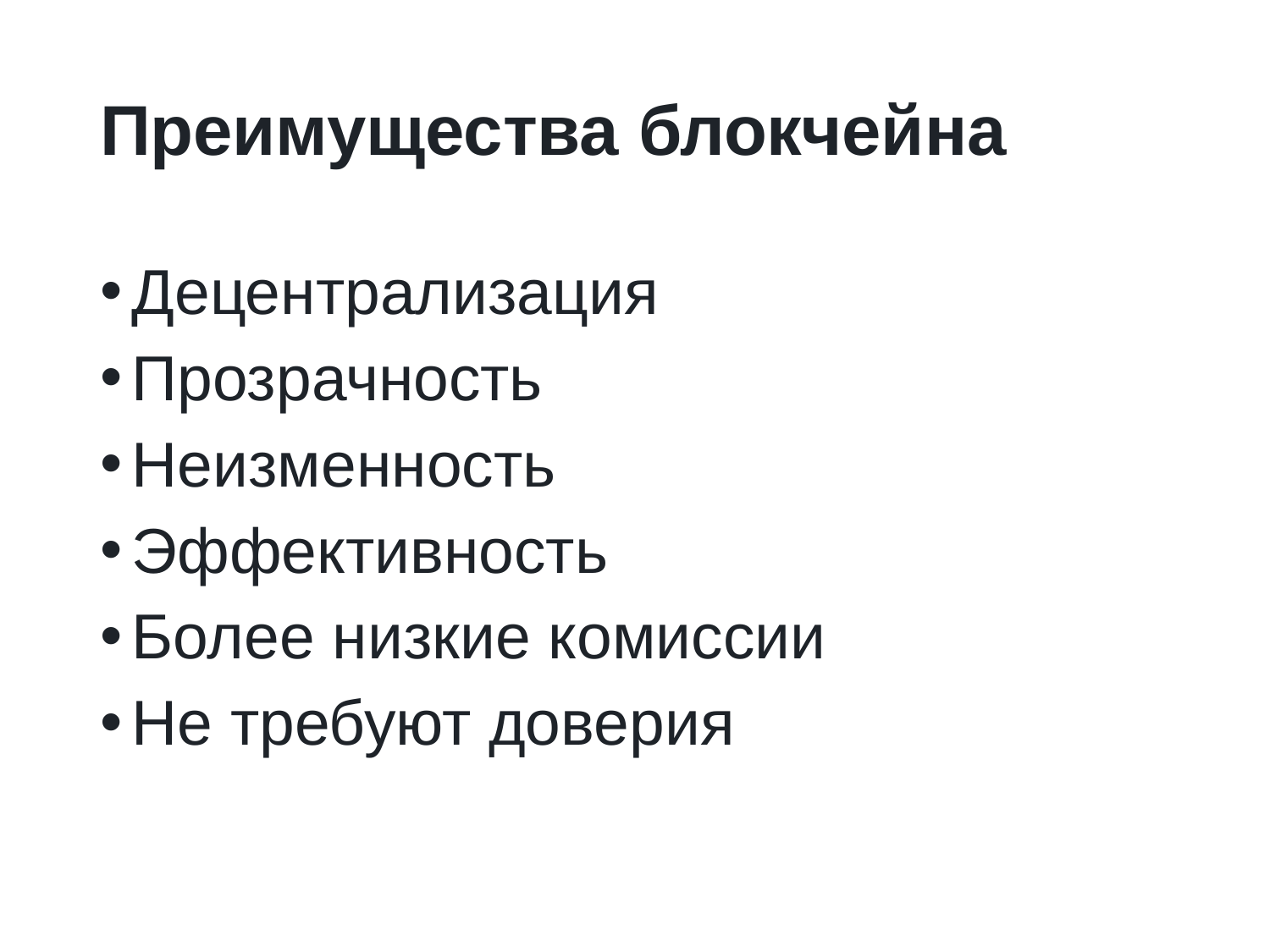

# Преимущества блокчейна
Децентрализация
Прозрачность
Неизменность
Эффективность
Более низкие комиссии
Не требуют доверия